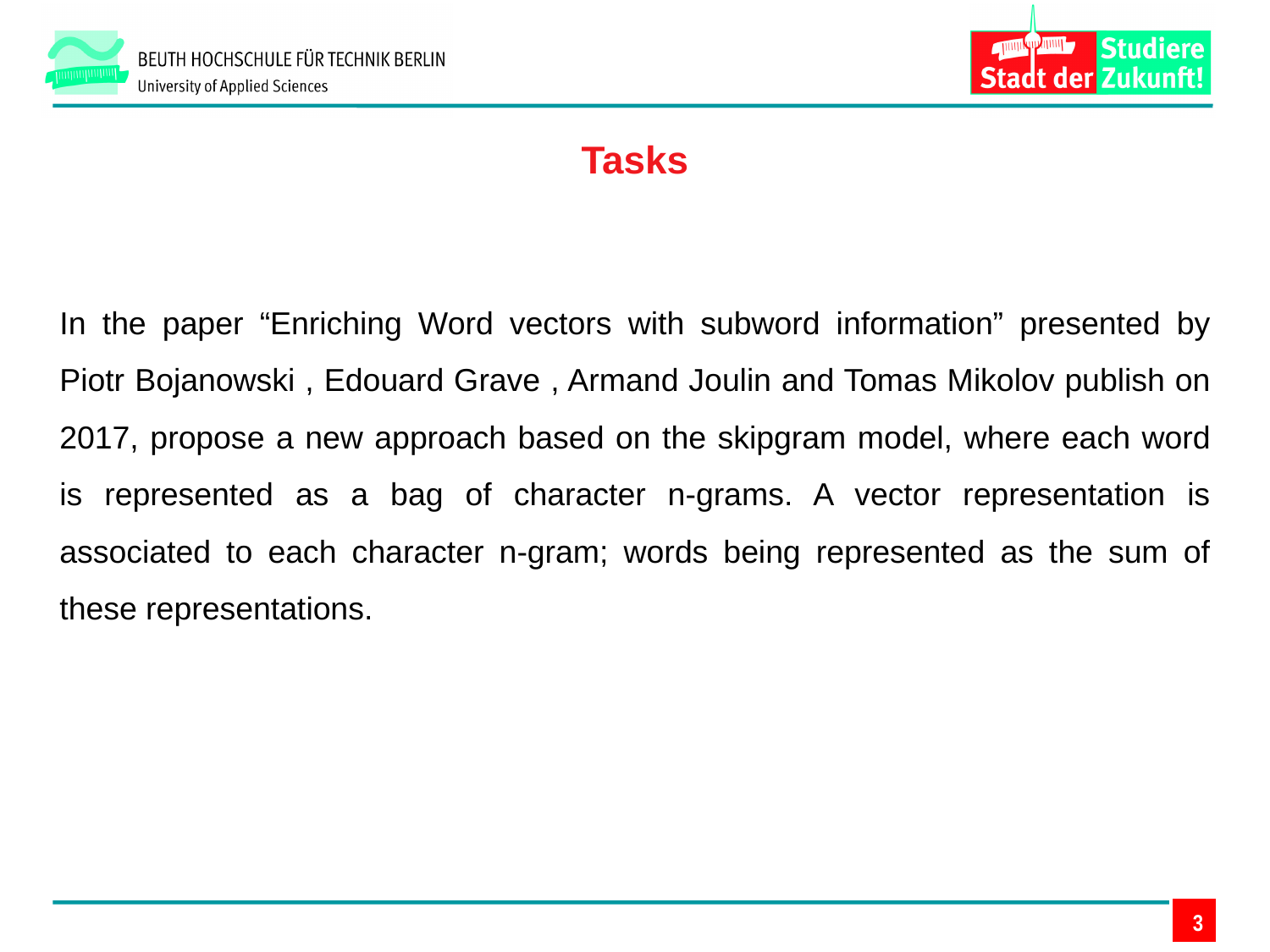

Tasks
In the paper “Enriching Word vectors with subword information” presented by Piotr Bojanowski , Edouard Grave , Armand Joulin and Tomas Mikolov publish on 2017, propose a new approach based on the skipgram model, where each word is represented as a bag of character n-grams. A vector representation is associated to each character n-gram; words being represented as the sum of these representations.

3